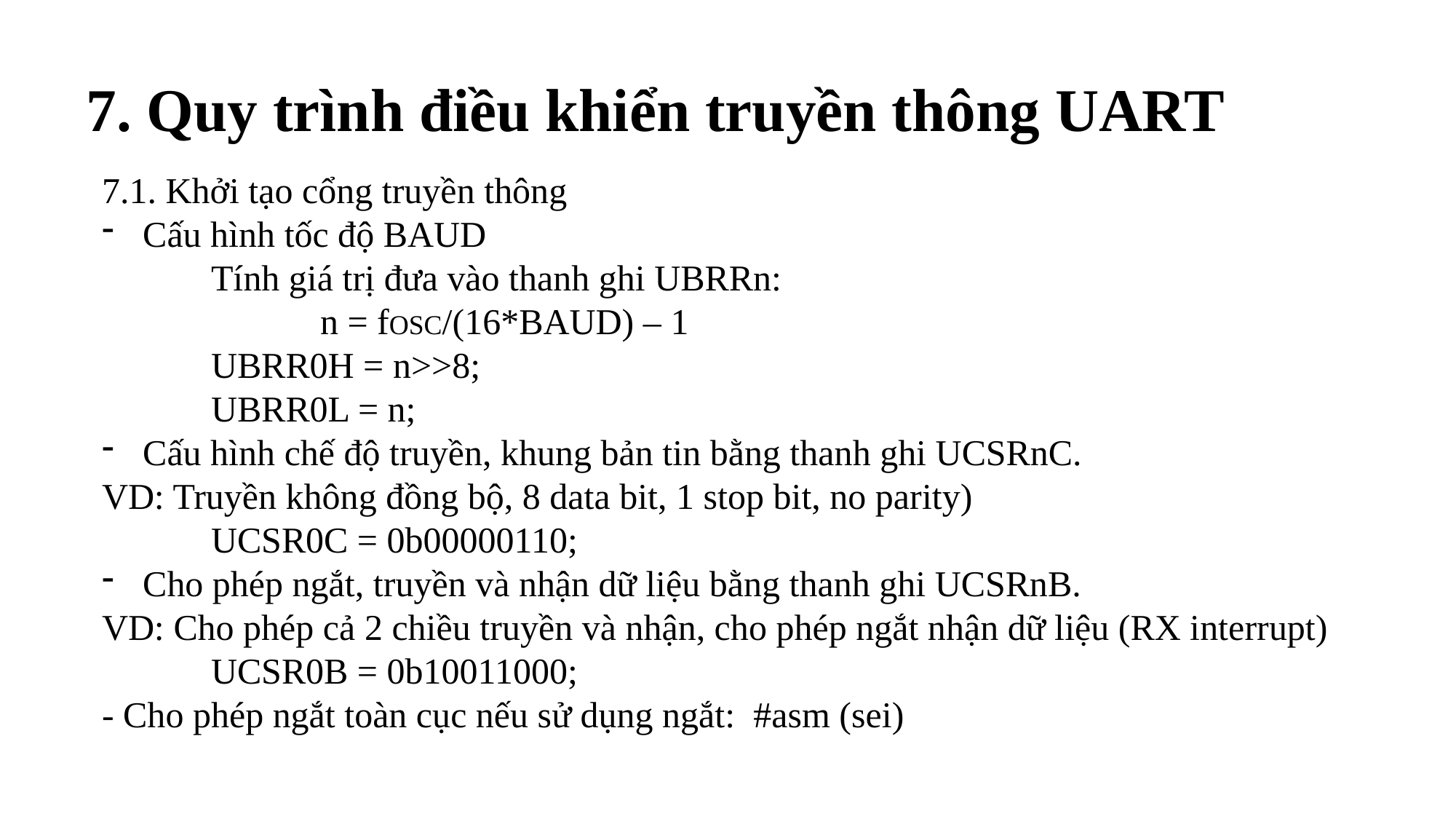

7. Quy trình điều khiển truyền thông UART
7.1. Khởi tạo cổng truyền thông
Cấu hình tốc độ BAUD
	Tính giá trị đưa vào thanh ghi UBRRn:
		n = fOSC/(16*BAUD) – 1
	UBRR0H = n>>8;
	UBRR0L = n;
Cấu hình chế độ truyền, khung bản tin bằng thanh ghi UCSRnC.
VD: Truyền không đồng bộ, 8 data bit, 1 stop bit, no parity)
	UCSR0C = 0b00000110;
Cho phép ngắt, truyền và nhận dữ liệu bằng thanh ghi UCSRnB.
VD: Cho phép cả 2 chiều truyền và nhận, cho phép ngắt nhận dữ liệu (RX interrupt)
	UCSR0B = 0b10011000;
- Cho phép ngắt toàn cục nếu sử dụng ngắt:  #asm (sei)